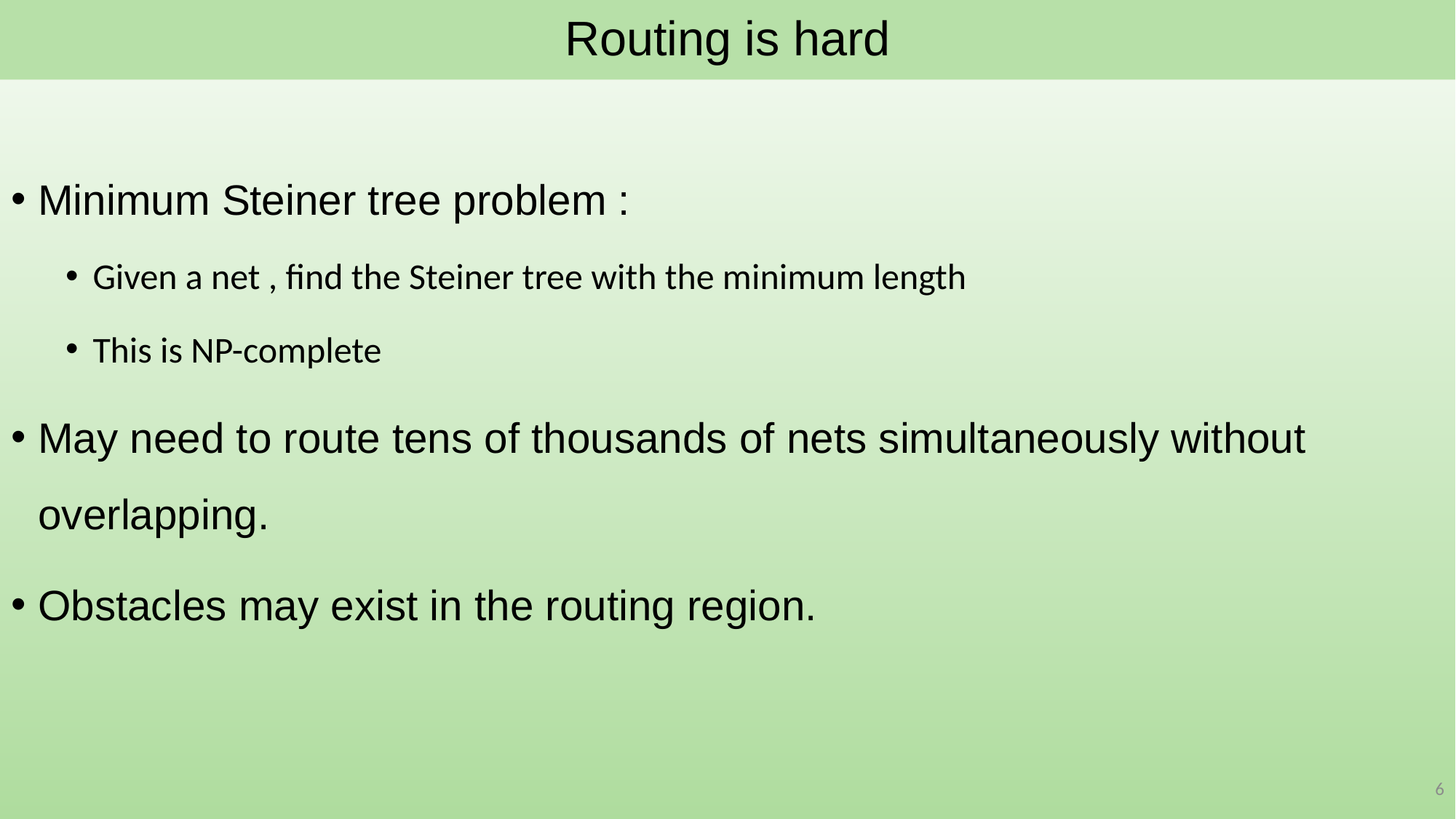

# Routing is hard
Minimum Steiner tree problem :
Given a net , find the Steiner tree with the minimum length
This is NP-complete
May need to route tens of thousands of nets simultaneously without overlapping.
Obstacles may exist in the routing region.

6